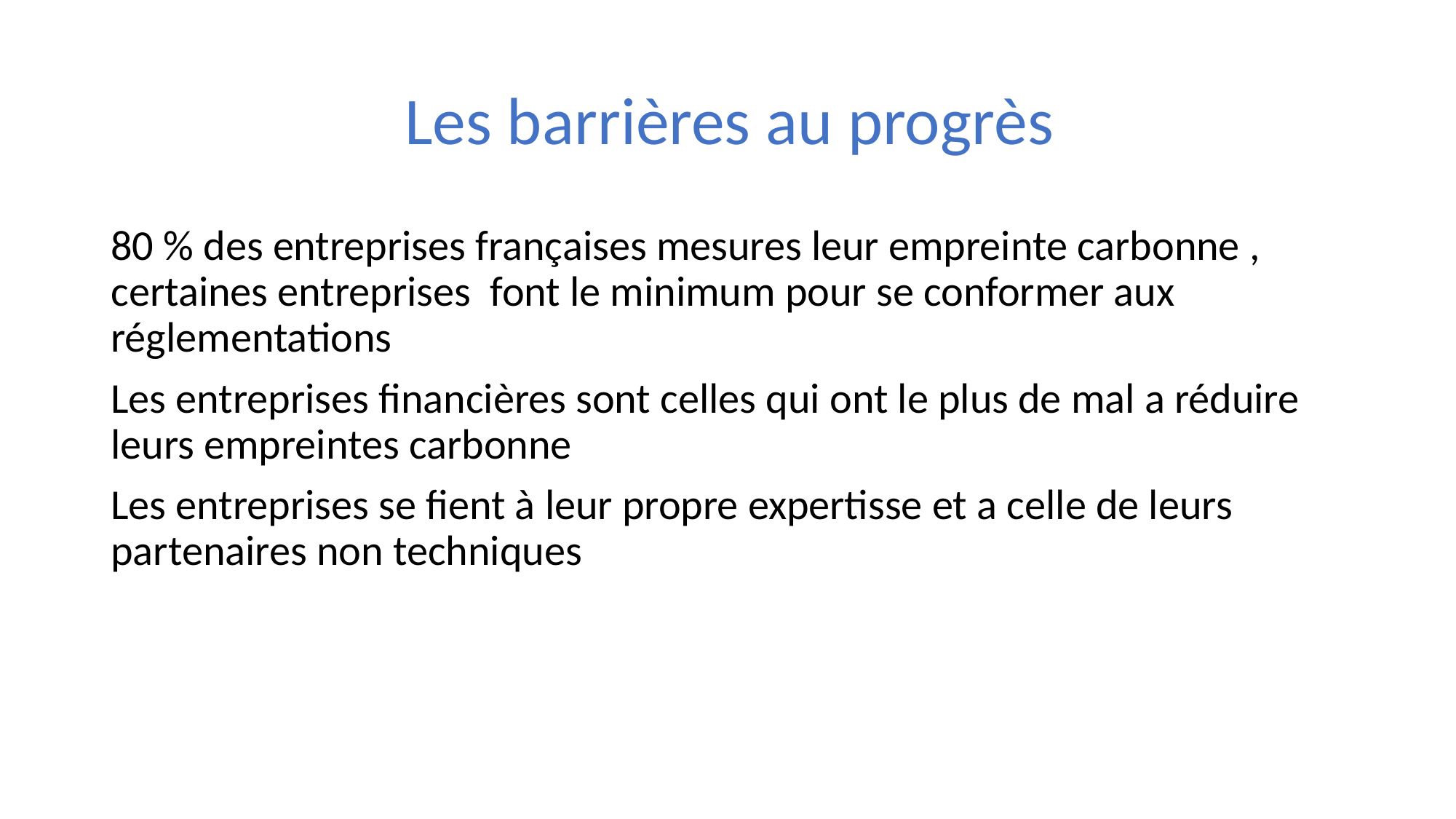

# Les barrières au progrès
80 % des entreprises françaises mesures leur empreinte carbonne , certaines entreprises  font le minimum pour se conformer aux réglementations
Les entreprises financières sont celles qui ont le plus de mal a réduire leurs empreintes carbonne
Les entreprises se fient à leur propre expertisse et a celle de leurs partenaires non techniques